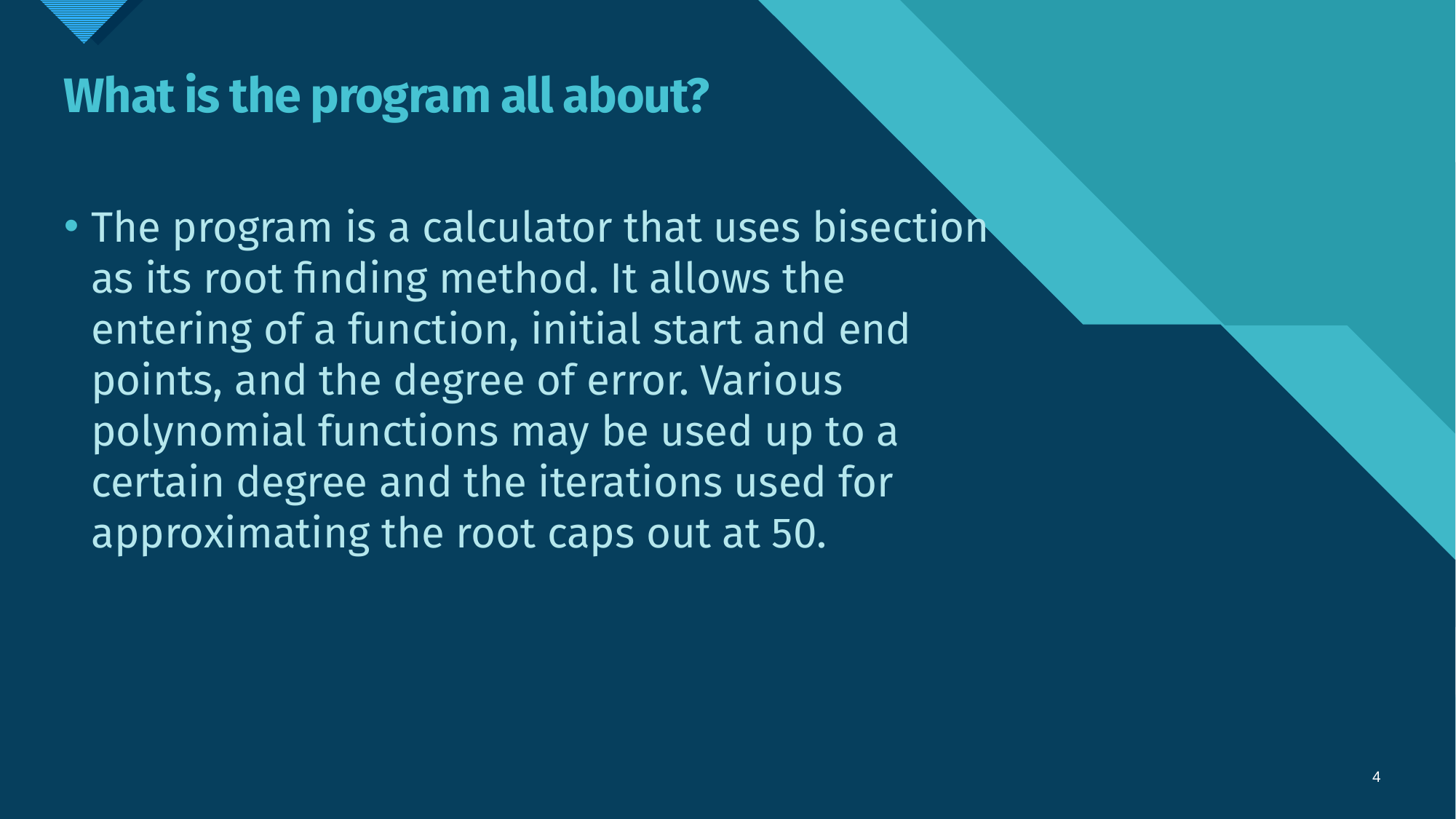

# What is the program all about?
The program is a calculator that uses bisection as its root finding method. It allows the entering of a function, initial start and end points, and the degree of error. Various polynomial functions may be used up to a certain degree and the iterations used for approximating the root caps out at 50.
4